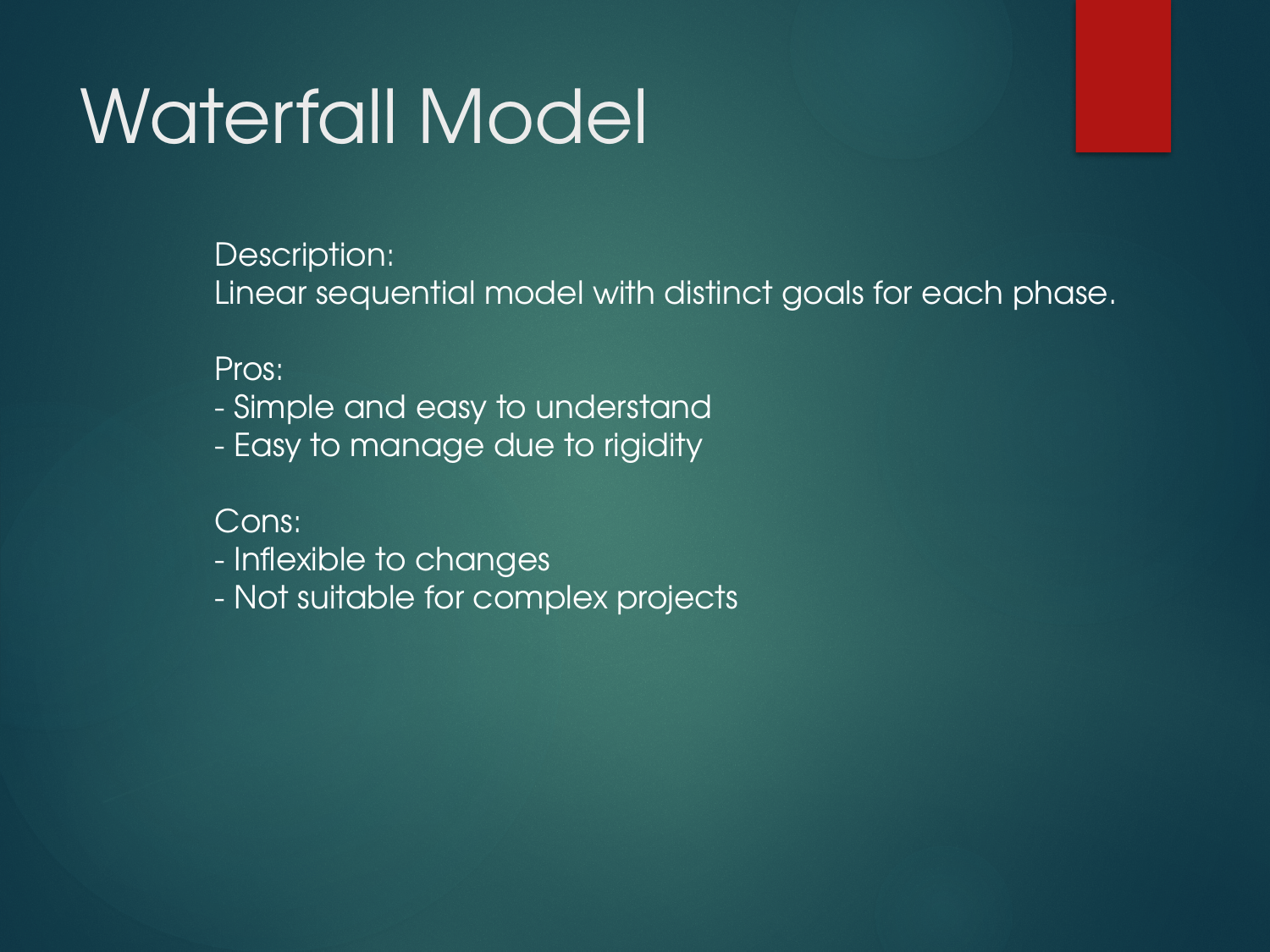

# Waterfall Model

Description:
Linear sequential model with distinct goals for each phase.
Pros:
- Simple and easy to understand
- Easy to manage due to rigidity
Cons:
- Inflexible to changes
- Not suitable for complex projects